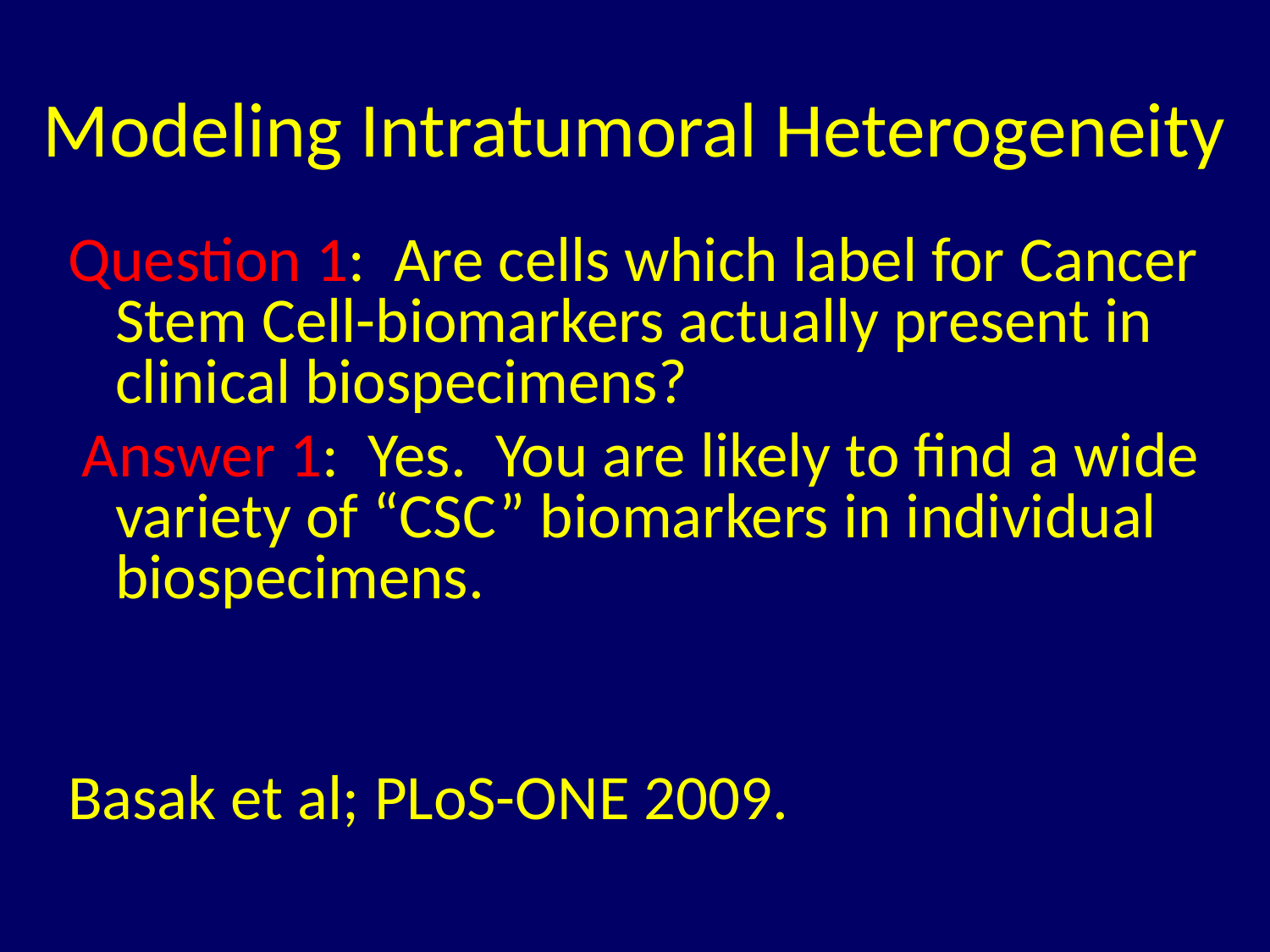

# Modeling Intratumoral Heterogeneity

Question 1:  Are cells which label for Cancer Stem Cell-biomarkers actually present in clinical biospecimens?
 Answer 1:  Yes.  You are likely to find a wide variety of “CSC” biomarkers in individual biospecimens.

Basak et al; PLoS-ONE 2009.